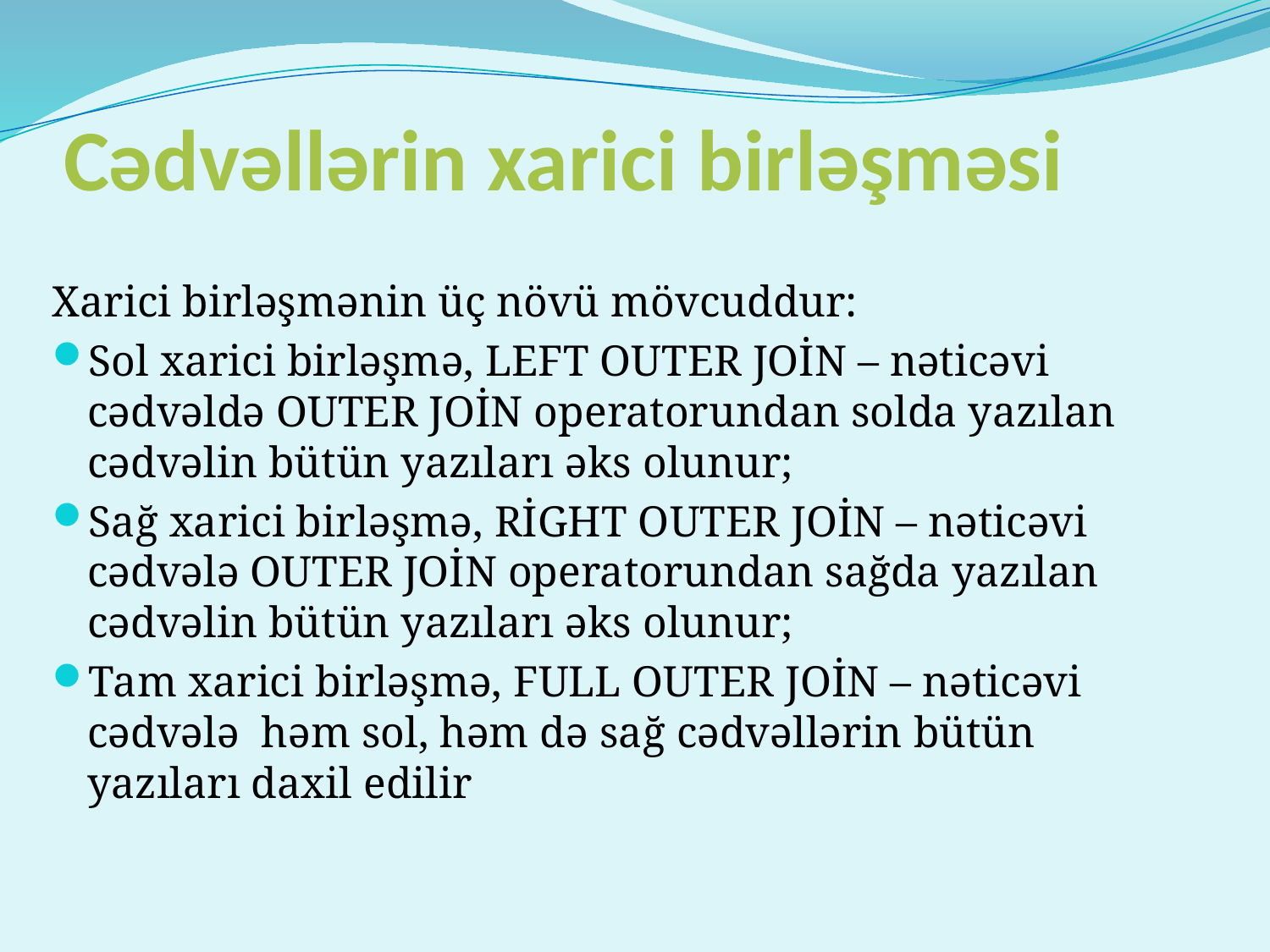

# Cədvəllərin xarici birləşməsi
Xarici birləşmənin üç növü mövcuddur:
Sol xarici birləşmə, LEFT OUTER JOİN – nəticəvi cədvəldə OUTER JOİN operatorundan solda yazılan cədvəlin bütün yazıları əks olunur;
Sağ xarici birləşmə, RİGHT OUTER JOİN – nəticəvi cədvələ OUTER JOİN operatorundan sağda yazılan cədvəlin bütün yazıları əks olunur;
Tam xarici birləşmə, FULL OUTER JOİN – nəticəvi cədvələ  həm sol, həm də sağ cədvəllərin bütün yazıları daxil edilir